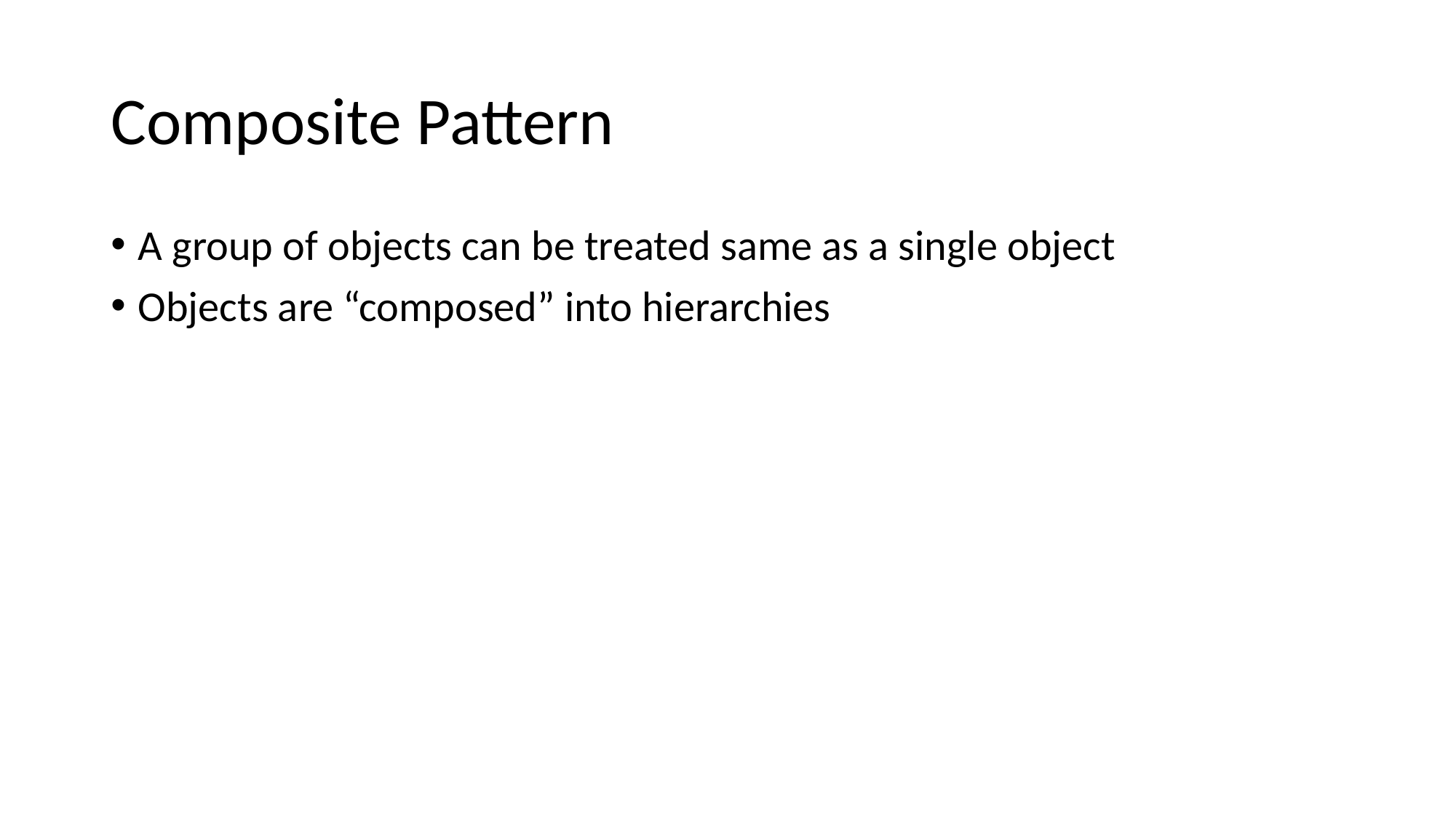

# Composite Pattern
A group of objects can be treated same as a single object
Objects are “composed” into hierarchies